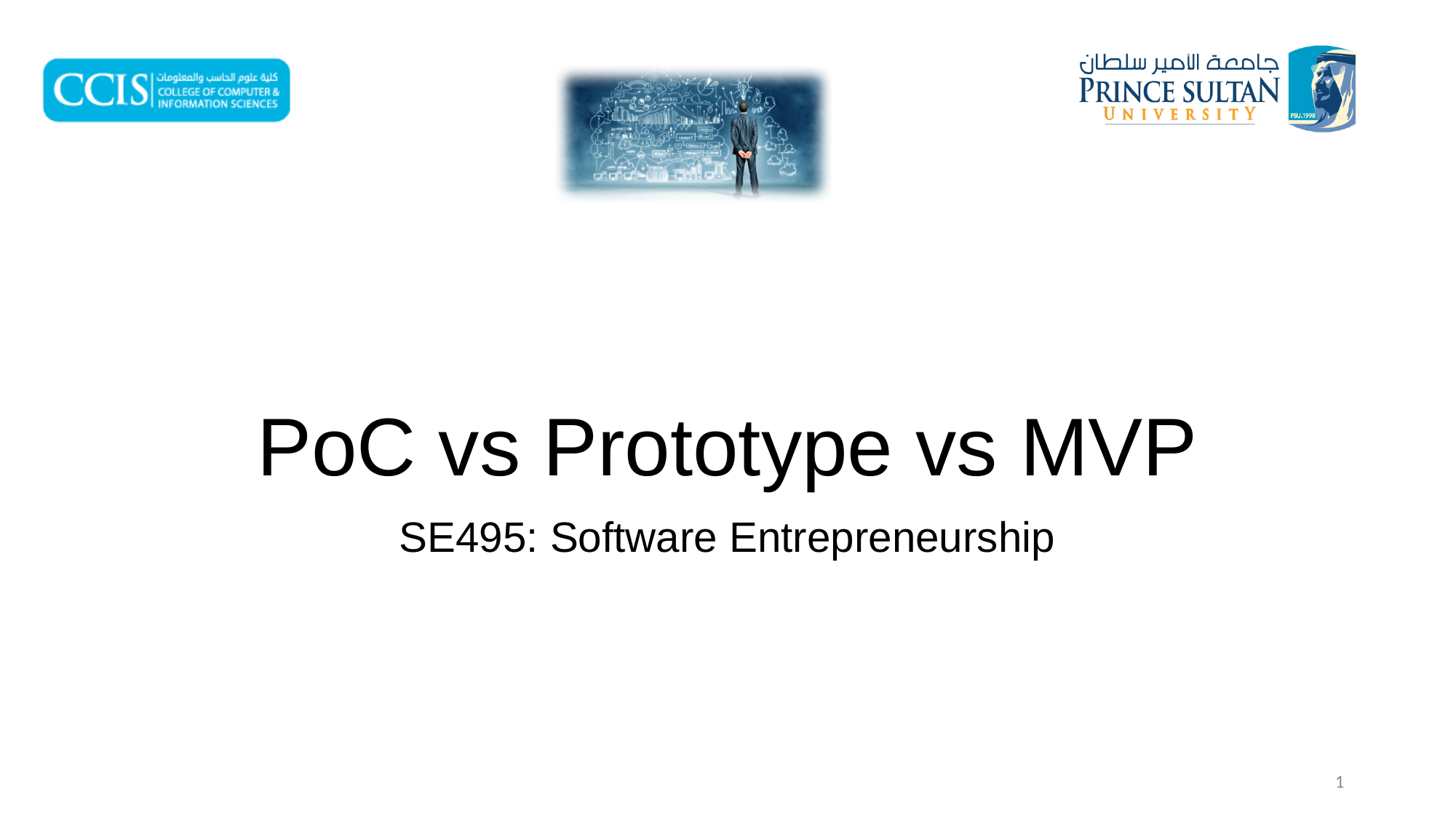

# PoC vs Prototype vs MVP
SE495: Software Entrepreneurship
1